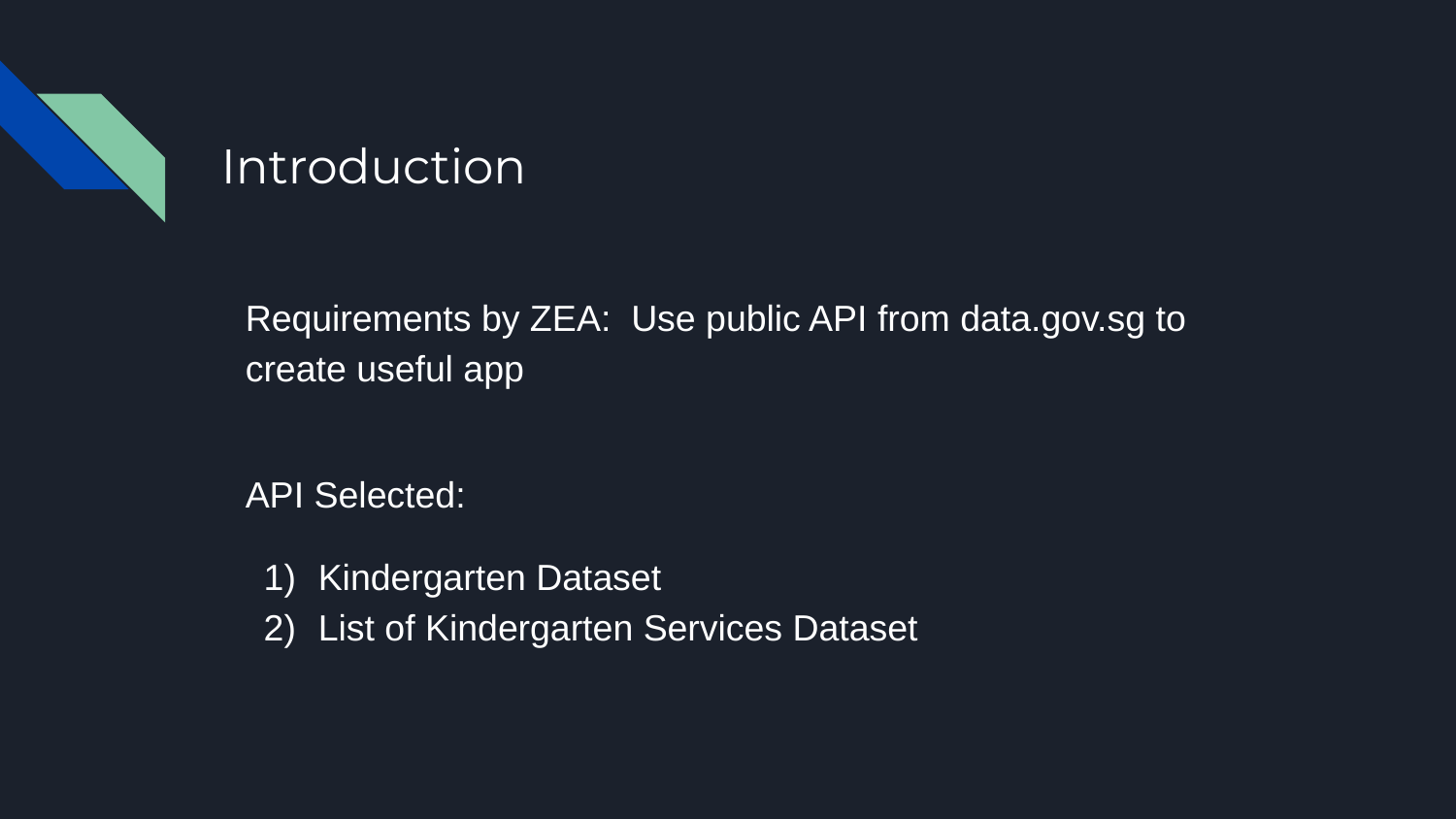

# Introduction
Requirements by ZEA:  Use public API from data.gov.sg to create useful app

API Selected:
Kindergarten Dataset
List of Kindergarten Services Dataset